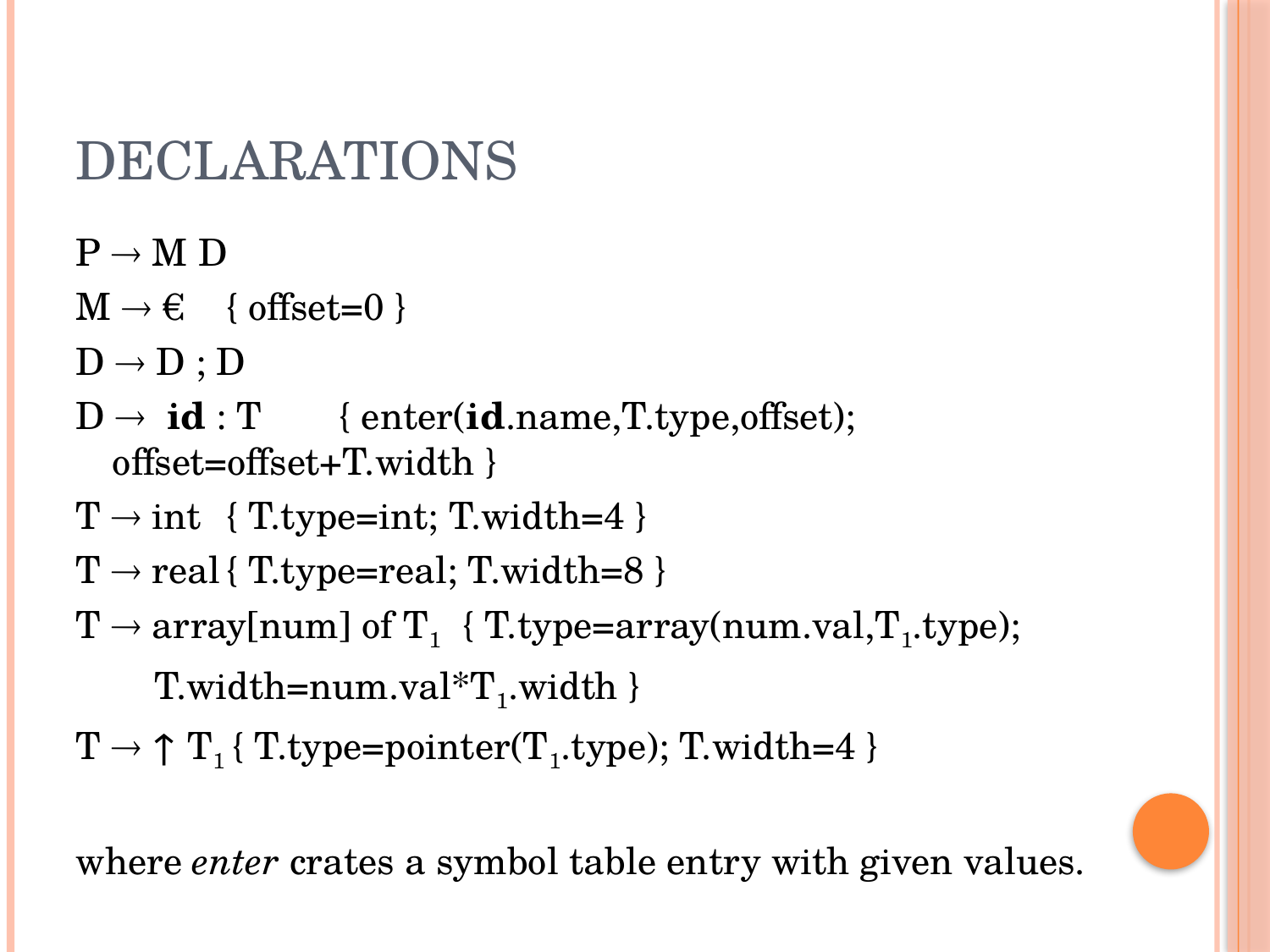

# Declarations
P → M D
M → €		{ offset=0 }
D → D ; D
D →  id : T	{ enter(id.name,T.type,offset);  offset=offset+T.width }
T → int	{ T.type=int; T.width=4 }
T → real	{ T.type=real; T.width=8 }
T → array[num] of T1  { T.type=array(num.val,T1.type);
				    T.width=num.val*T1.width }
T → ↑ T1	 { T.type=pointer(T1.type); T.width=4 }

where enter crates a symbol table entry with given values.
86